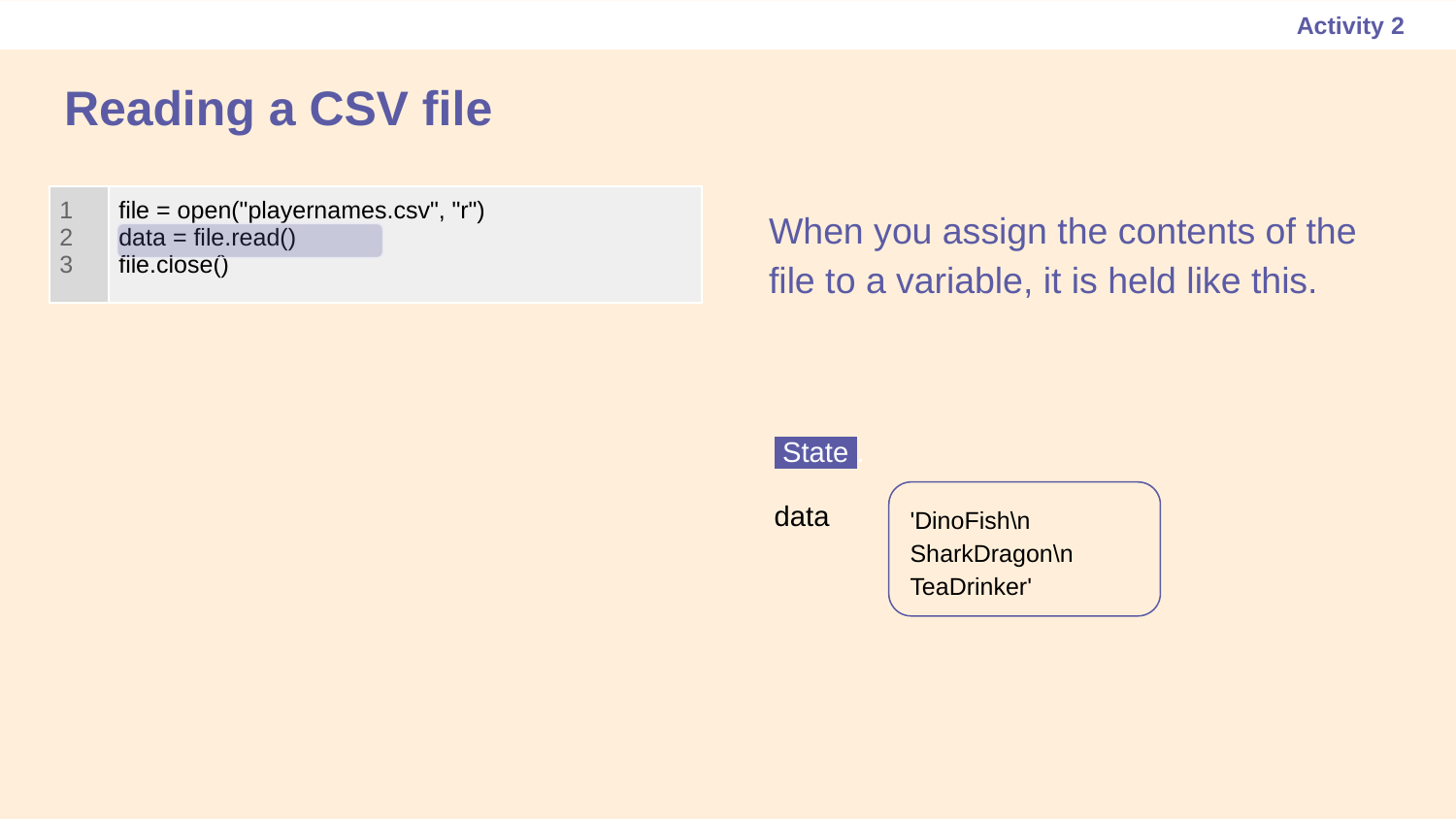

Activity 2
# Reading a CSV file
| 1 2 3 | file = open("playernames.csv", "r") data = file.read() file.close() |
| --- | --- |
When you assign the contents of the file to a variable, it is held like this.

 State .
data
'DinoFish\n
SharkDragon\n
TeaDrinker'